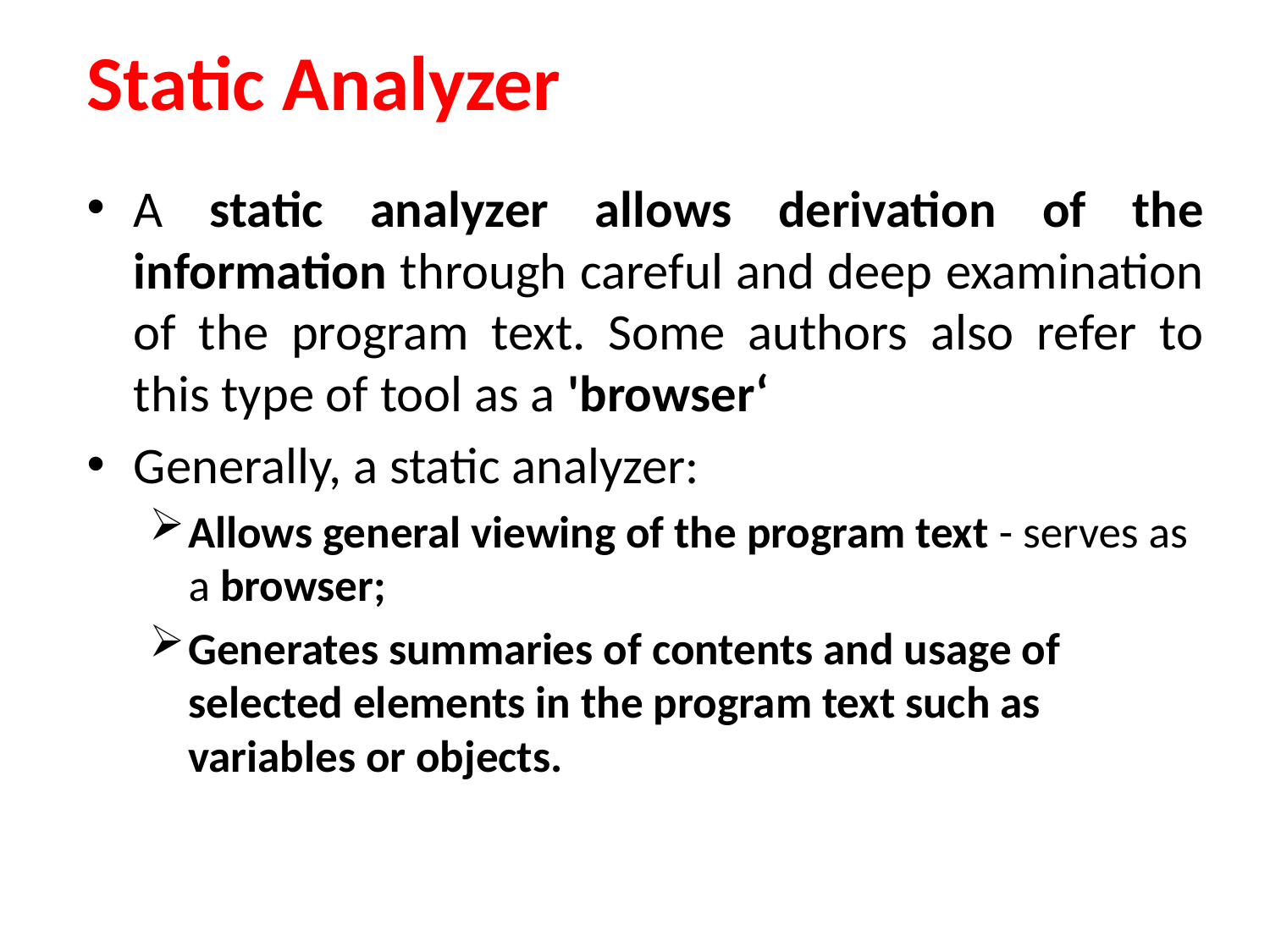

# Static Analyzer
A static analyzer allows derivation of the information through careful and deep examination of the program text. Some authors also refer to this type of tool as a 'browser‘
Generally, a static analyzer:
Allows general viewing of the program text - serves as a browser;
Generates summaries of contents and usage of selected elements in the program text such as variables or objects.